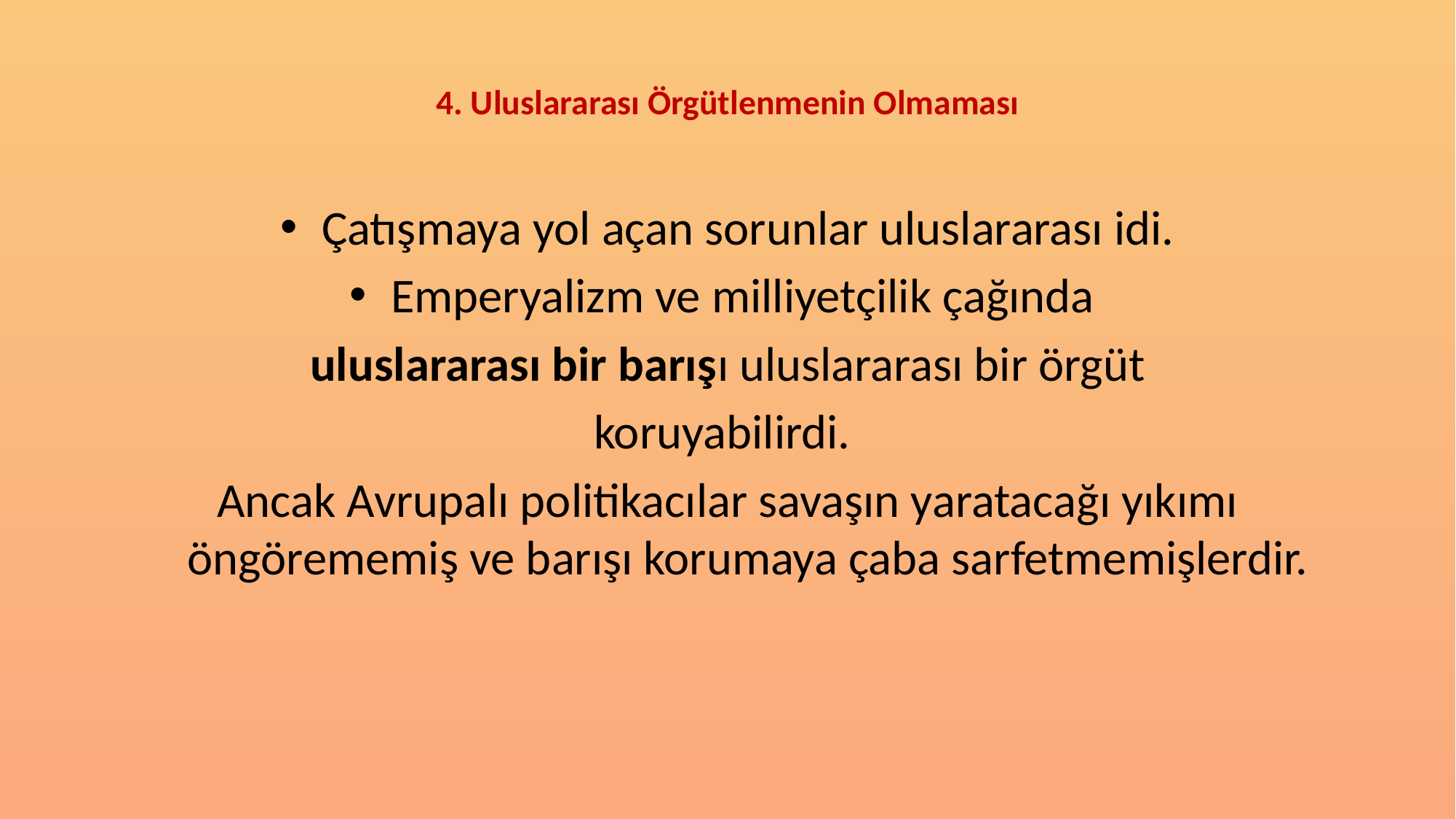

# 4. Uluslararası Örgütlenmenin Olmaması
Çatışmaya yol açan sorunlar uluslararası idi.
Emperyalizm ve milliyetçilik çağında
uluslararası bir barışı uluslararası bir örgüt
koruyabilirdi.
Ancak Avrupalı politikacılar savaşın yaratacağı yıkımı öngörememiş ve barışı korumaya çaba sarfetmemişlerdir.